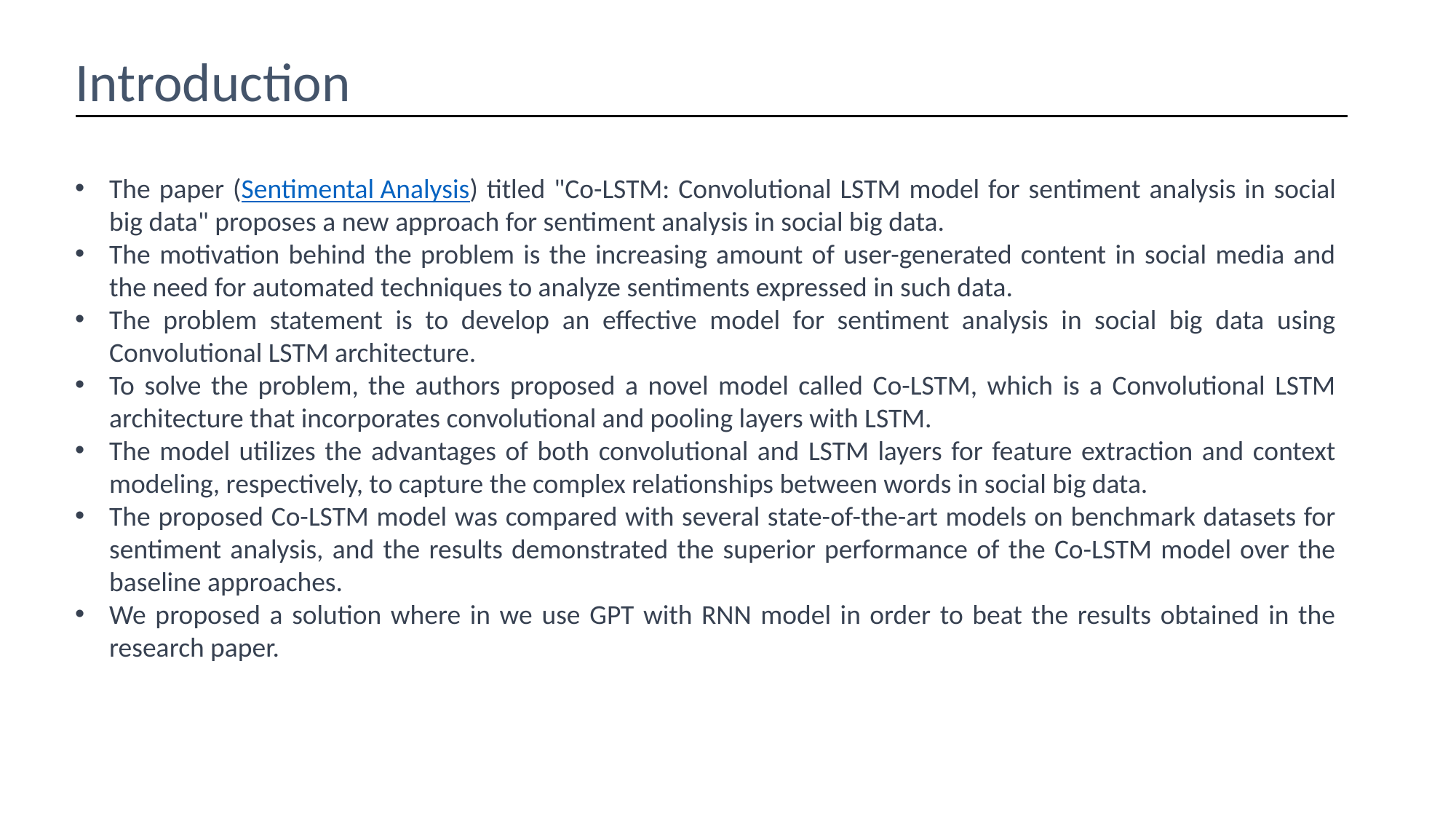

Introduction
The paper (Sentimental Analysis) titled "Co-LSTM: Convolutional LSTM model for sentiment analysis in social big data" proposes a new approach for sentiment analysis in social big data.
The motivation behind the problem is the increasing amount of user-generated content in social media and the need for automated techniques to analyze sentiments expressed in such data.
The problem statement is to develop an effective model for sentiment analysis in social big data using Convolutional LSTM architecture.
To solve the problem, the authors proposed a novel model called Co-LSTM, which is a Convolutional LSTM architecture that incorporates convolutional and pooling layers with LSTM.
The model utilizes the advantages of both convolutional and LSTM layers for feature extraction and context modeling, respectively, to capture the complex relationships between words in social big data.
The proposed Co-LSTM model was compared with several state-of-the-art models on benchmark datasets for sentiment analysis, and the results demonstrated the superior performance of the Co-LSTM model over the baseline approaches.
We proposed a solution where in we use GPT with RNN model in order to beat the results obtained in the research paper.